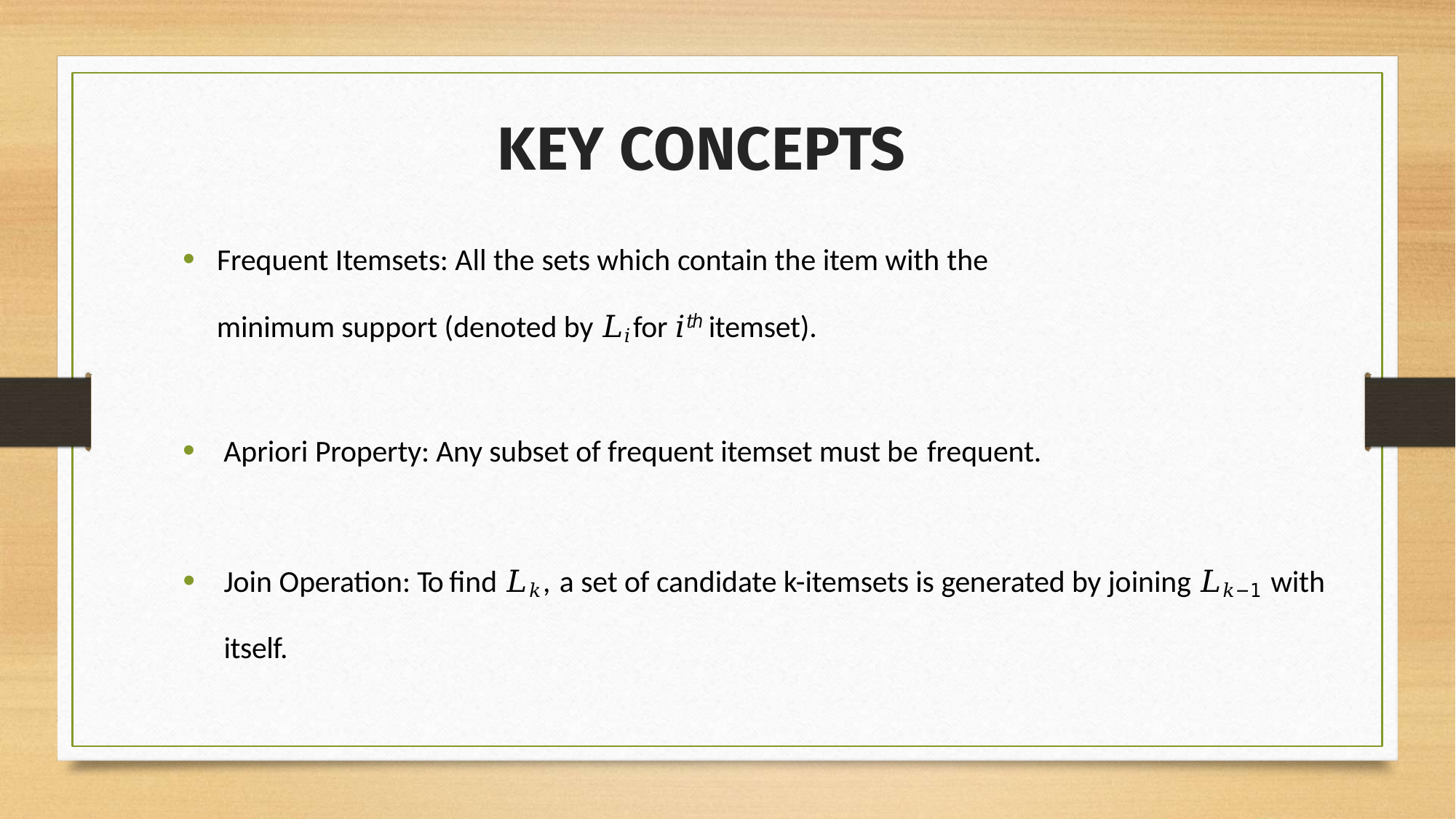

# KEY CONCEPTS
Frequent Itemsets: All the sets which contain the item with the
minimum support (denoted by 𝐿𝑖 for 𝑖𝑡ℎ itemset).
Apriori Property: Any subset of frequent itemset must be frequent.
Join Operation: To find 𝐿𝑘, a set of candidate k-itemsets is generated by joining 𝐿𝑘−1 with
itself.